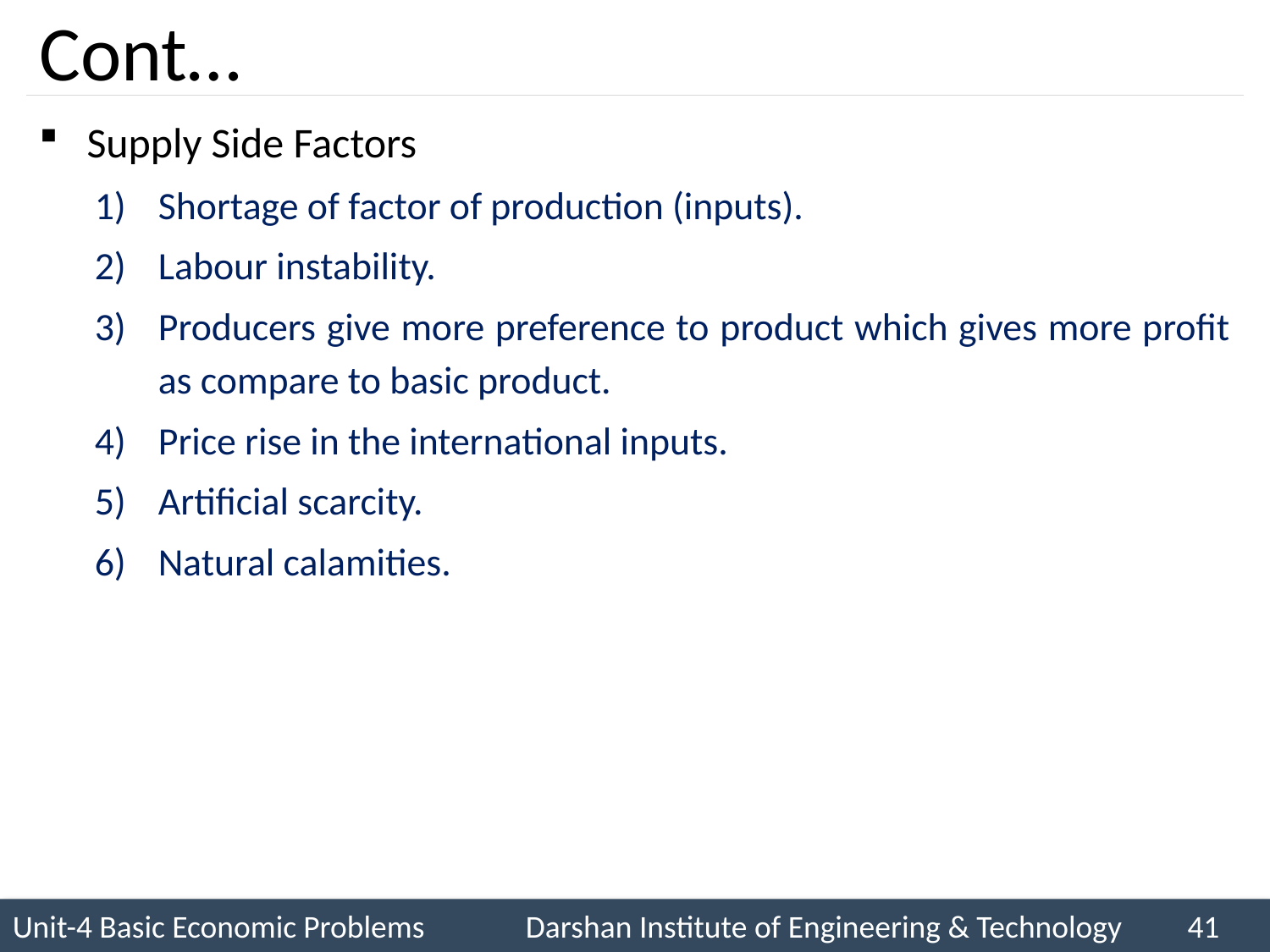

# Cont…
Supply Side Factors
Shortage of factor of production (inputs).
Labour instability.
Producers give more preference to product which gives more profit as compare to basic product.
Price rise in the international inputs.
Artificial scarcity.
Natural calamities.